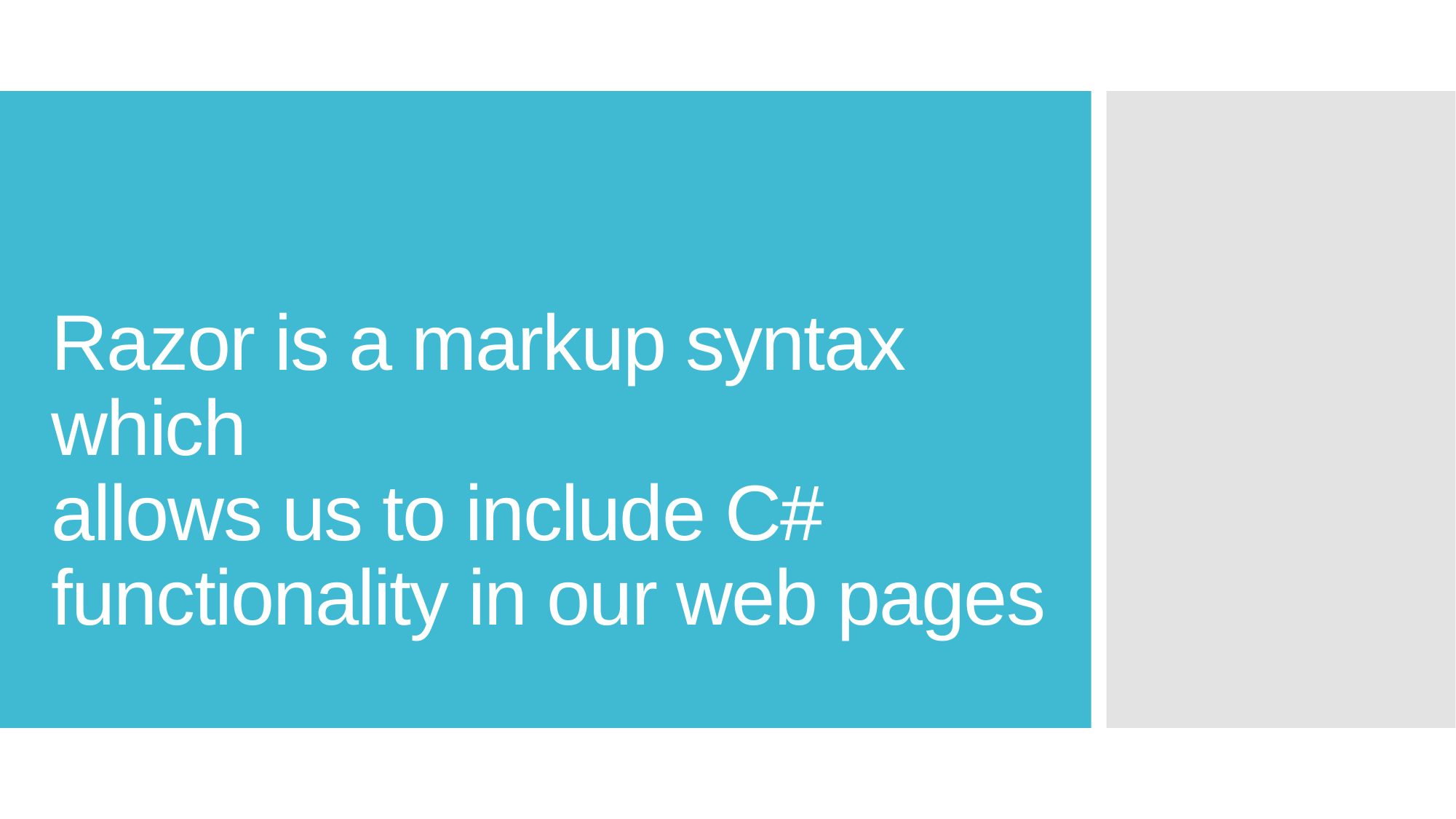

# Razor is a markup syntax which allows us to include C# functionality in our web pages